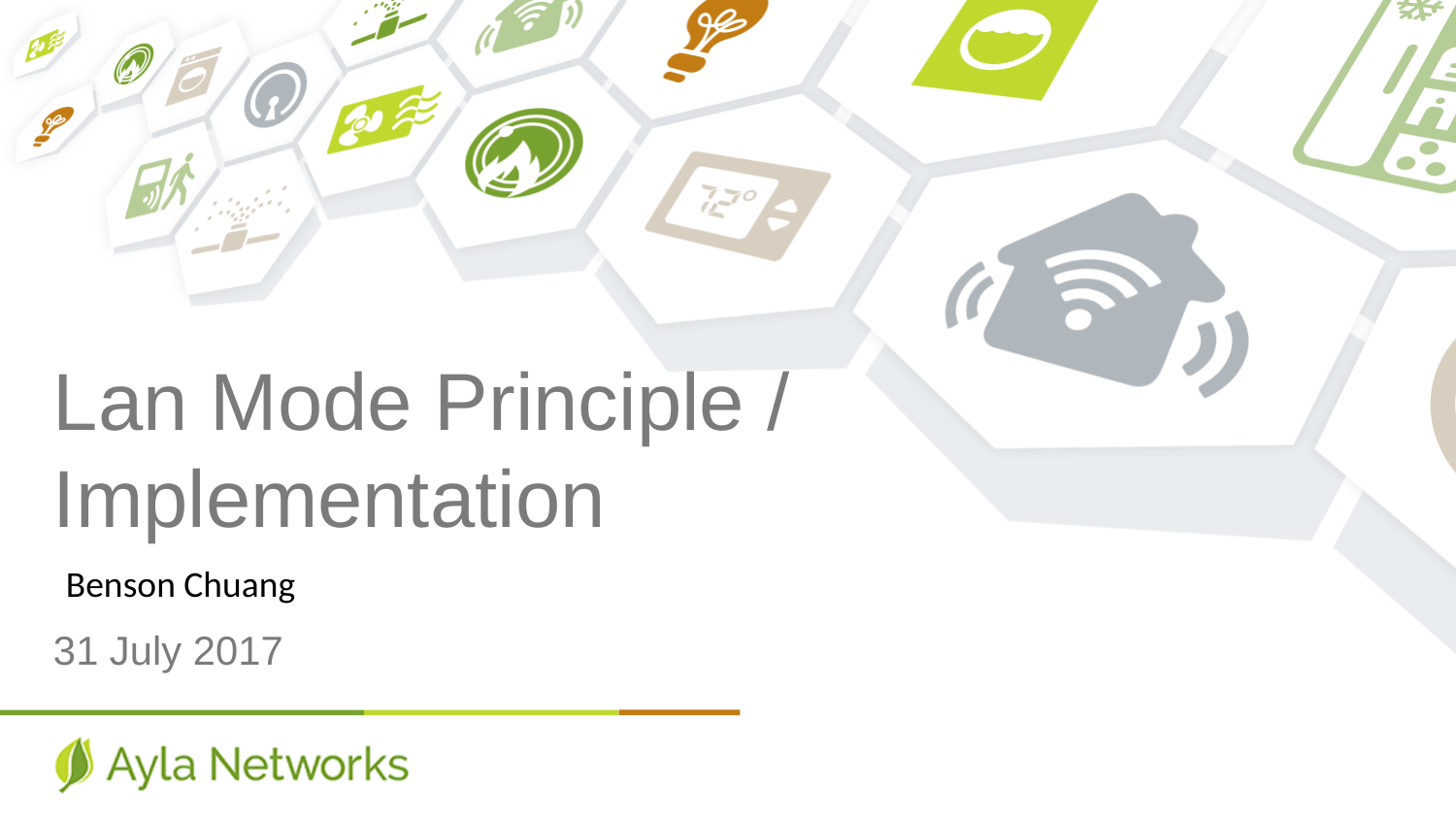

# Lan Mode Principle / Implementation
Benson Chuang
31 July 2017